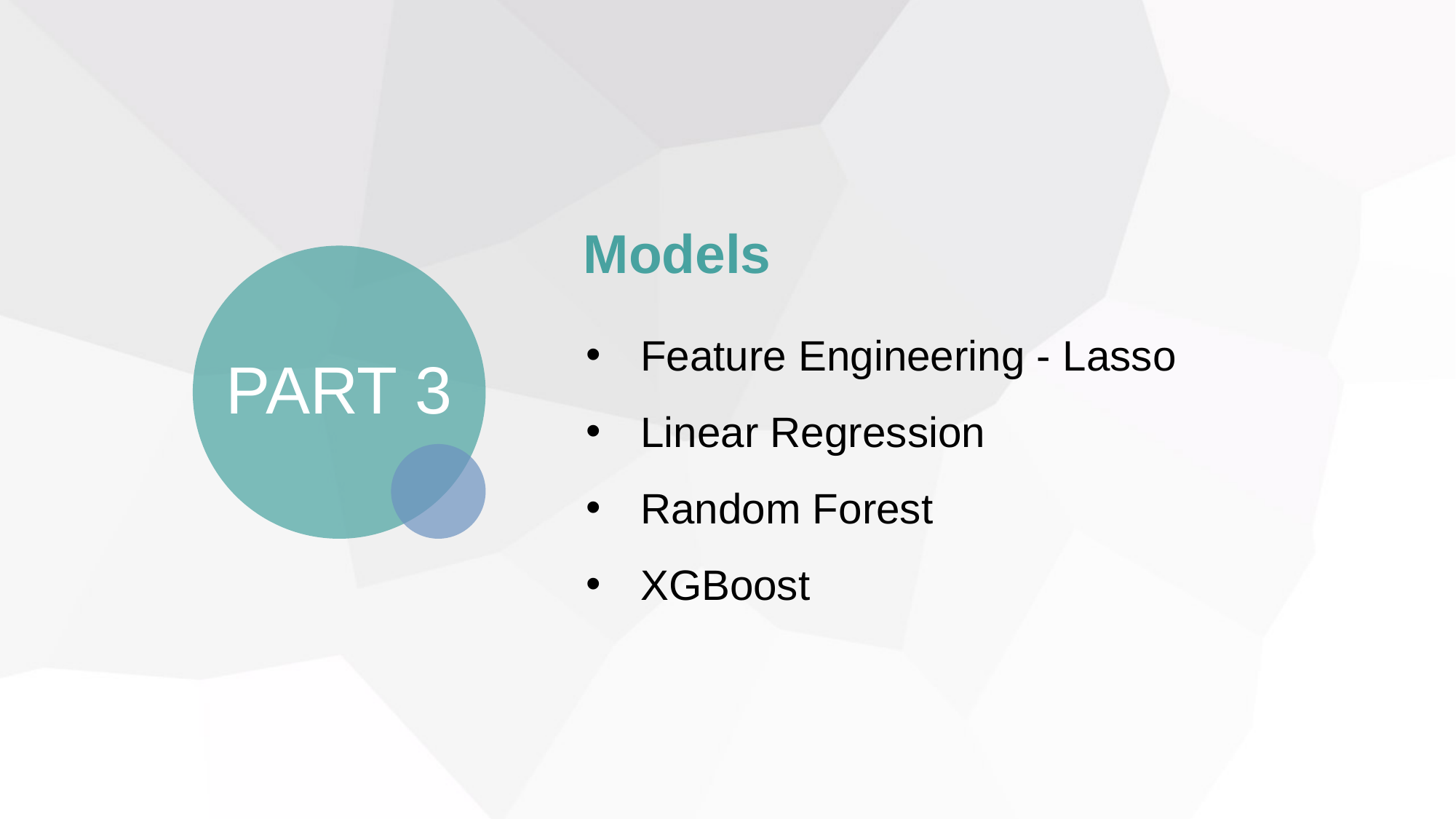

Models

Feature Engineering - Lasso
Linear Regression
Random Forest
XGBoost
PART 3